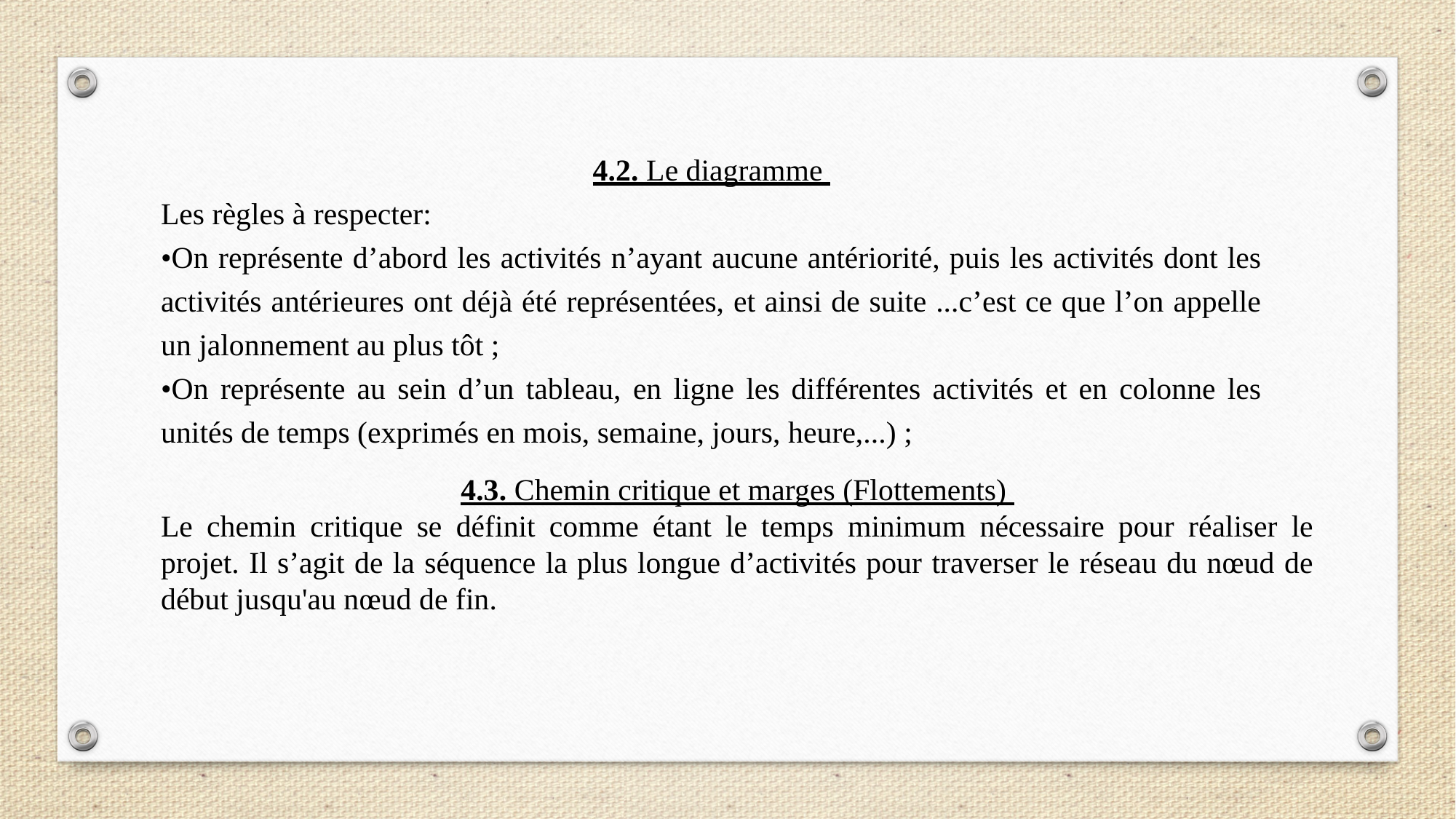

4.2. Le diagramme
Les règles à respecter:
•On représente d’abord les activités n’ayant aucune antériorité, puis les activités dont les activités antérieures ont déjà été représentées, et ainsi de suite ...c’est ce que l’on appelle un jalonnement au plus tôt ;
•On représente au sein d’un tableau, en ligne les différentes activités et en colonne les unités de temps (exprimés en mois, semaine, jours, heure,...) ;
4.3. Chemin critique et marges (Flottements)
Le chemin critique se définit comme étant le temps minimum nécessaire pour réaliser le projet. Il s’agit de la séquence la plus longue d’activités pour traverser le réseau du nœud de début jusqu'au nœud de fin.